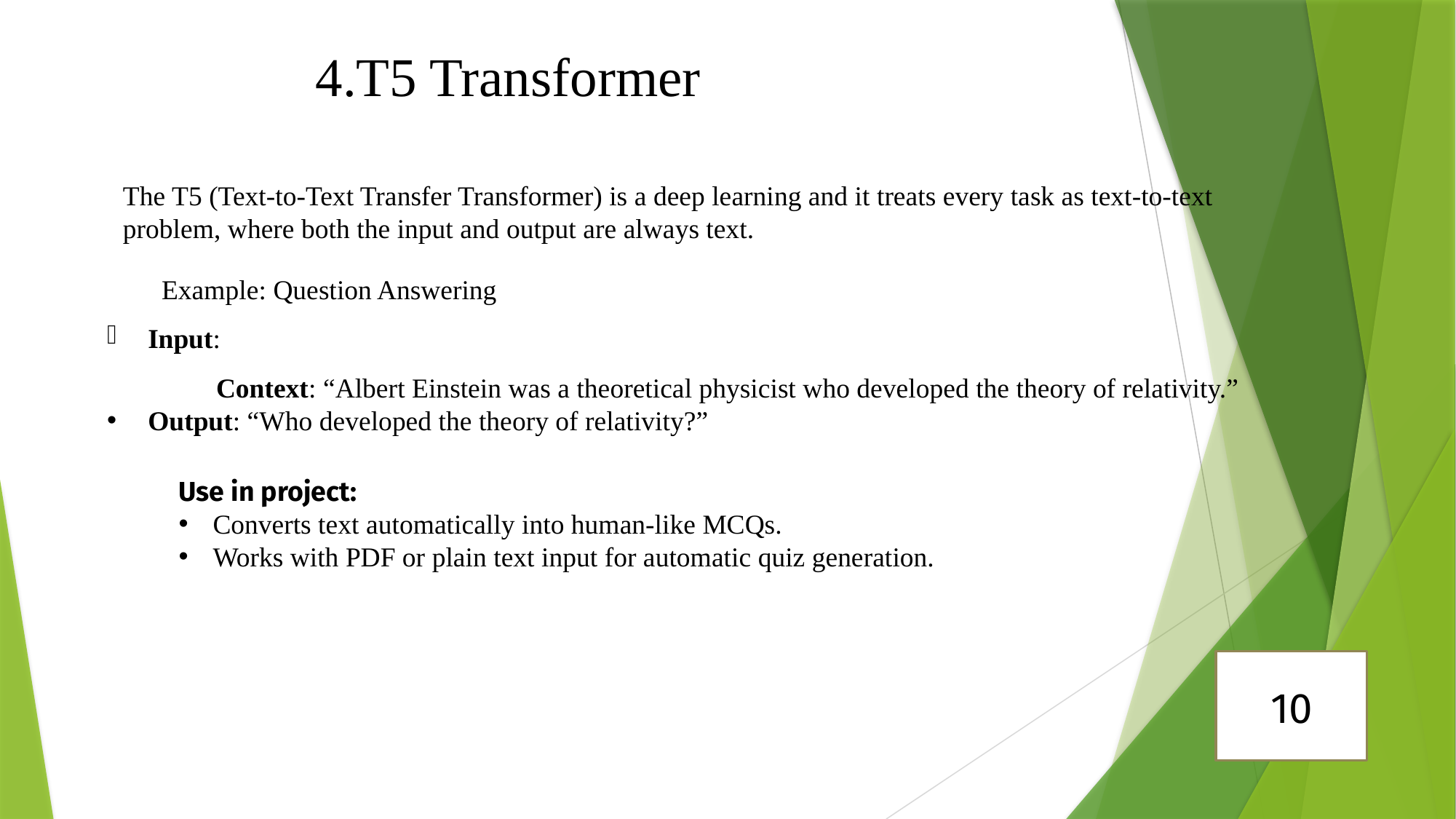

4.T5 Transformer
The T5 (Text-to-Text Transfer Transformer) is a deep learning and it treats every task as text-to-text problem, where both the input and output are always text.
Example: Question Answering
Input:
Context: “Albert Einstein was a theoretical physicist who developed the theory of relativity.”
Output: “Who developed the theory of relativity?”
Use in project:
Converts text automatically into human-like MCQs.
Works with PDF or plain text input for automatic quiz generation.

10